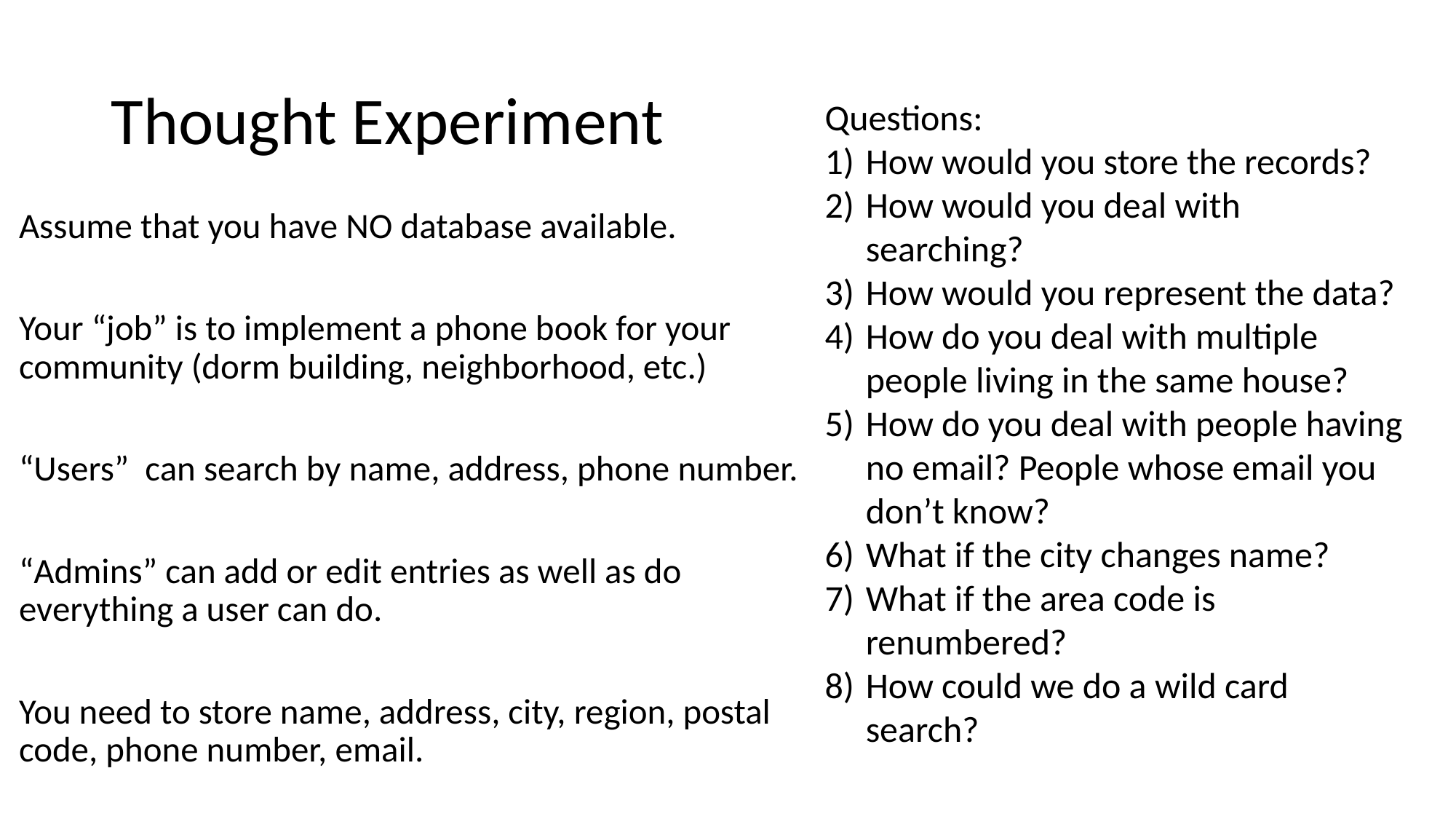

# Thought Experiment
Questions:
How would you store the records?
How would you deal with searching?
How would you represent the data?
How do you deal with multiple people living in the same house?
How do you deal with people having no email? People whose email you don’t know?
What if the city changes name?
What if the area code is renumbered?
How could we do a wild card search?

Assume that you have NO database available.

Your “job” is to implement a phone book for your community (dorm building, neighborhood, etc.)

“Users”  can search by name, address, phone number.

“Admins” can add or edit entries as well as do everything a user can do.

You need to store name, address, city, region, postal code, phone number, email.